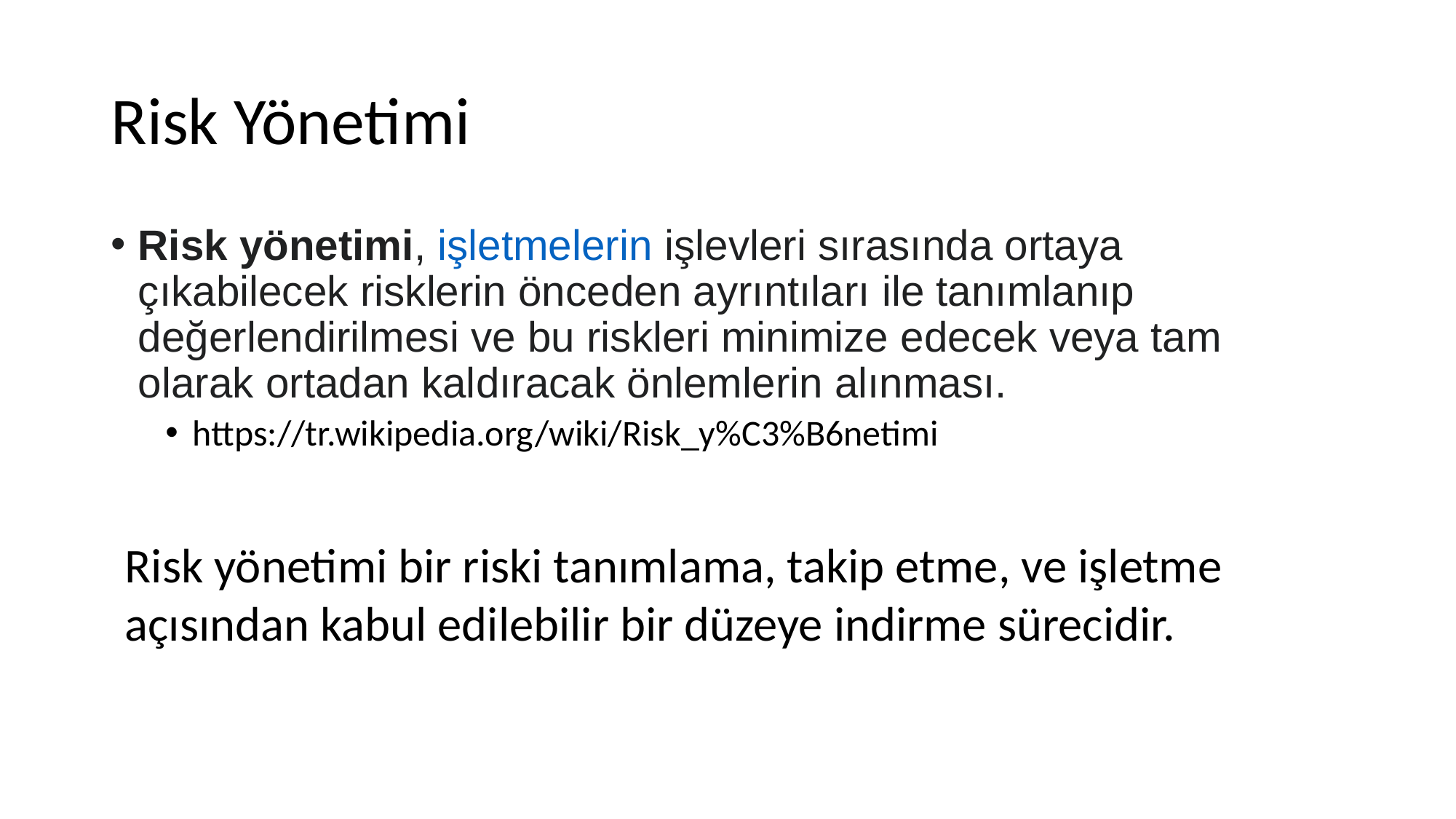

# Risk Yönetimi
Risk yönetimi, işletmelerin işlevleri sırasında ortaya çıkabilecek risklerin önceden ayrıntıları ile tanımlanıp değerlendirilmesi ve bu riskleri minimize edecek veya tam olarak ortadan kaldıracak önlemlerin alınması.
https://tr.wikipedia.org/wiki/Risk_y%C3%B6netimi
Risk yönetimi bir riski tanımlama, takip etme, ve işletme açısından kabul edilebilir bir düzeye indirme sürecidir.